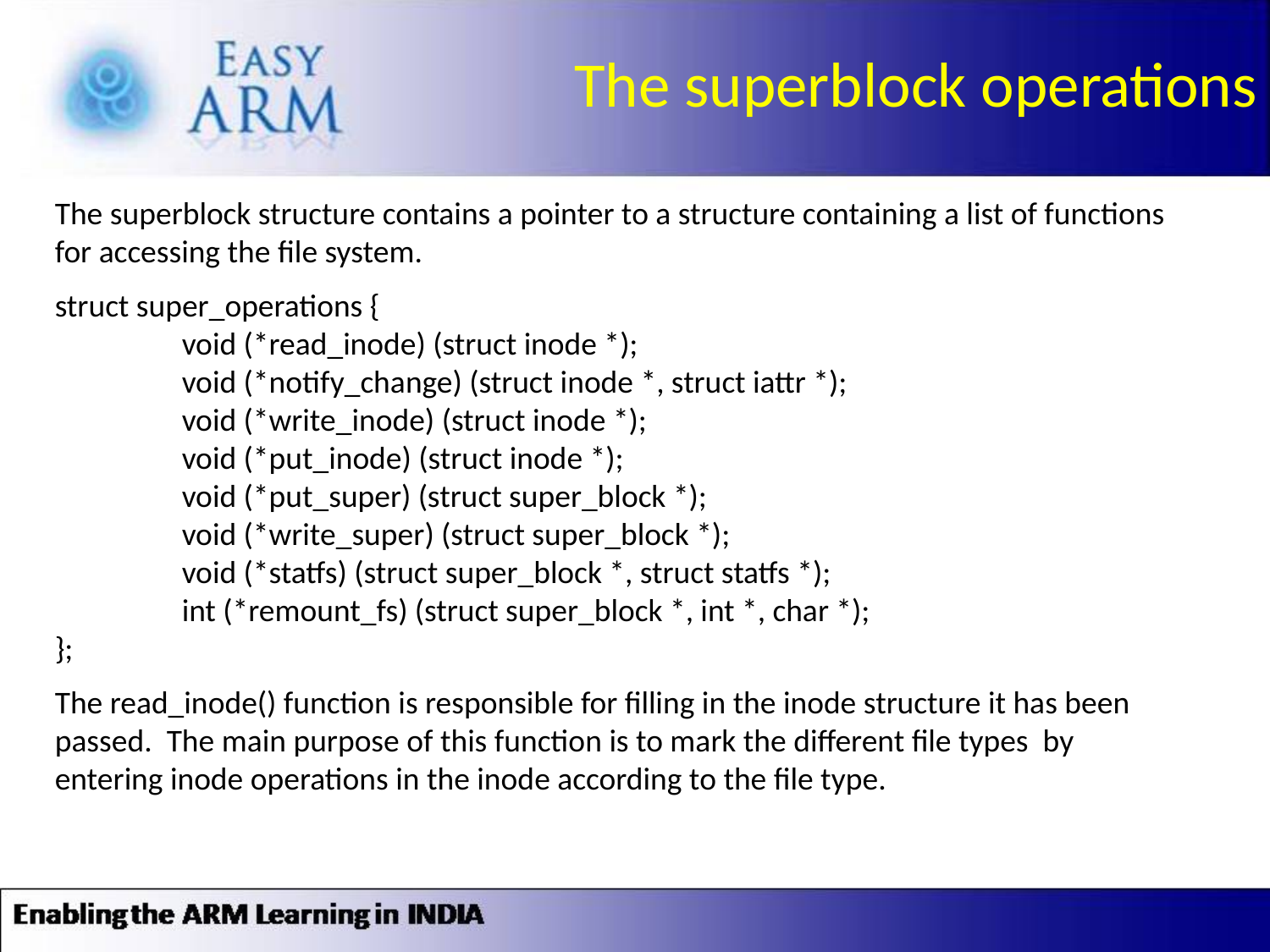

The superblock operations
The superblock structure contains a pointer to a structure containing a list of functions for accessing the file system.
struct super_operations {
	void (*read_inode) (struct inode *);
	void (*notify_change) (struct inode *, struct iattr *);
	void (*write_inode) (struct inode *);
	void (*put_inode) (struct inode *);
	void (*put_super) (struct super_block *);
	void (*write_super) (struct super_block *);
	void (*statfs) (struct super_block *, struct statfs *);
	int (*remount_fs) (struct super_block *, int *, char *);
};
The read_inode() function is responsible for filling in the inode structure it has been passed.  The main purpose of this function is to mark the different file types  by entering inode operations in the inode according to the file type.